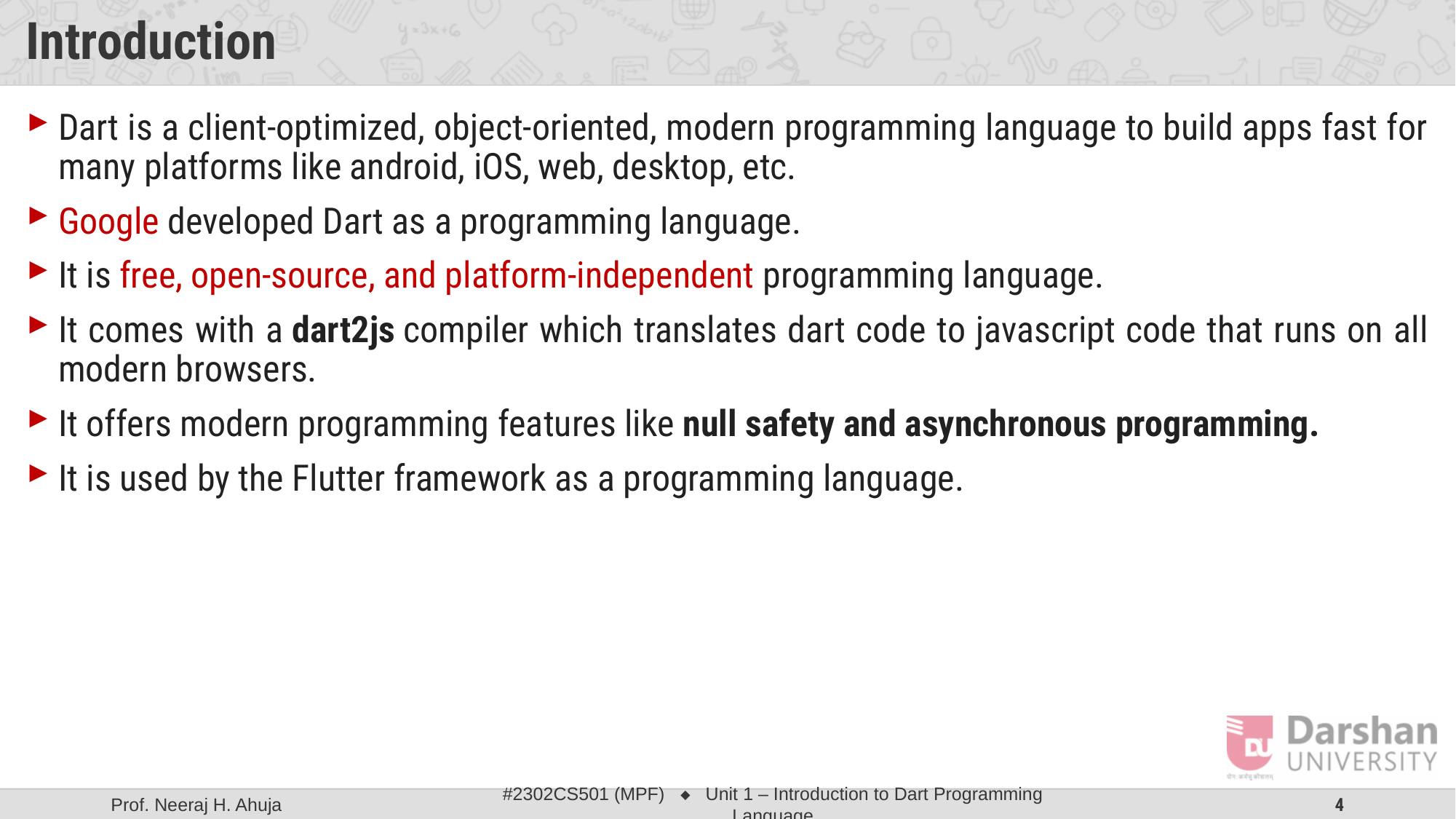

# Introduction
Dart is a client-optimized, object-oriented, modern programming language to build apps fast for many platforms like android, iOS, web, desktop, etc.
Google developed Dart as a programming language.
It is free, open-source, and platform-independent programming language.
It comes with a dart2js compiler which translates dart code to javascript code that runs on all modern browsers.
It offers modern programming features like null safety and asynchronous programming.
It is used by the Flutter framework as a programming language.